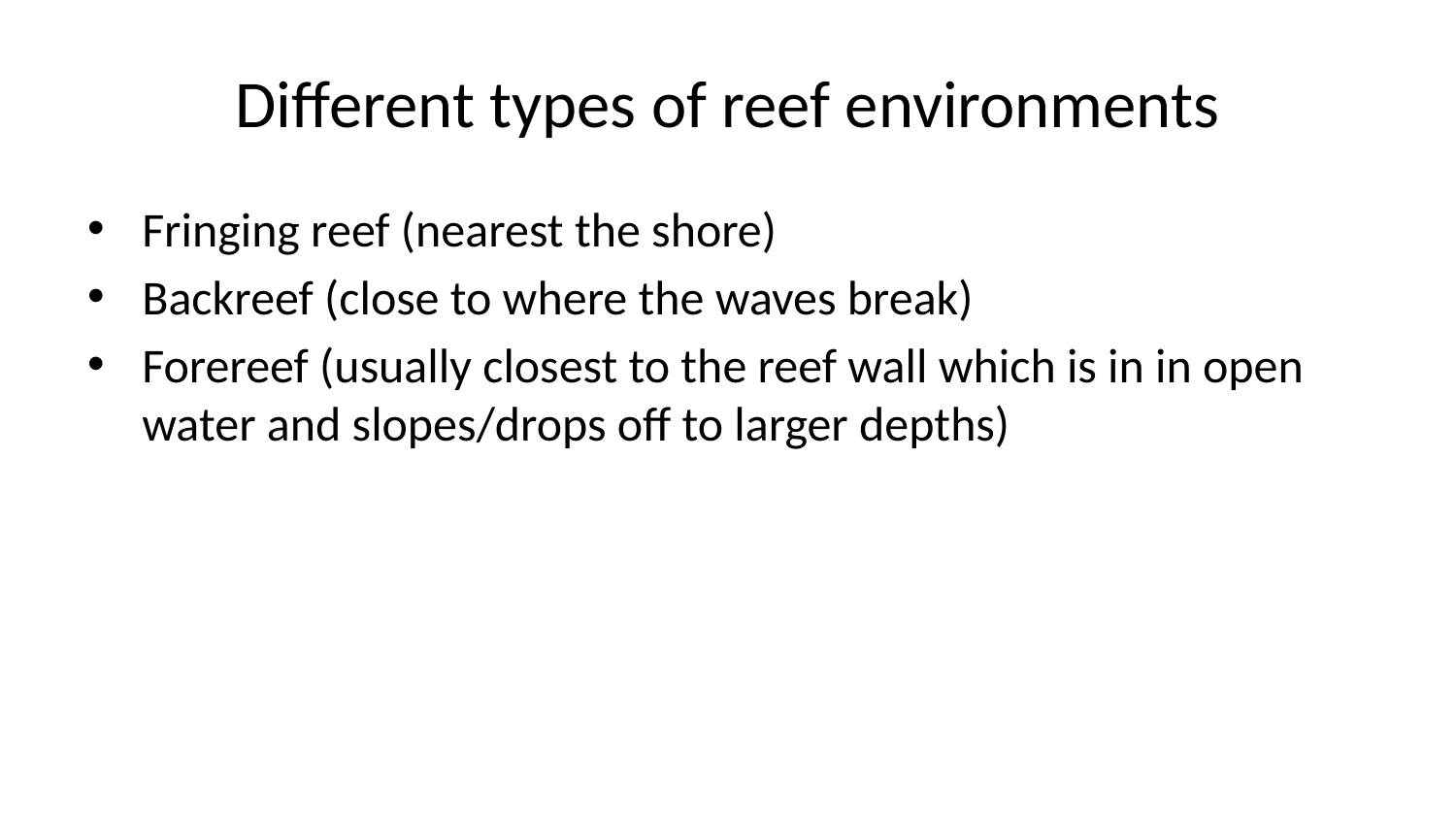

# Different types of reef environments
Fringing reef (nearest the shore)
Backreef (close to where the waves break)
Forereef (usually closest to the reef wall which is in in open water and slopes/drops off to larger depths)